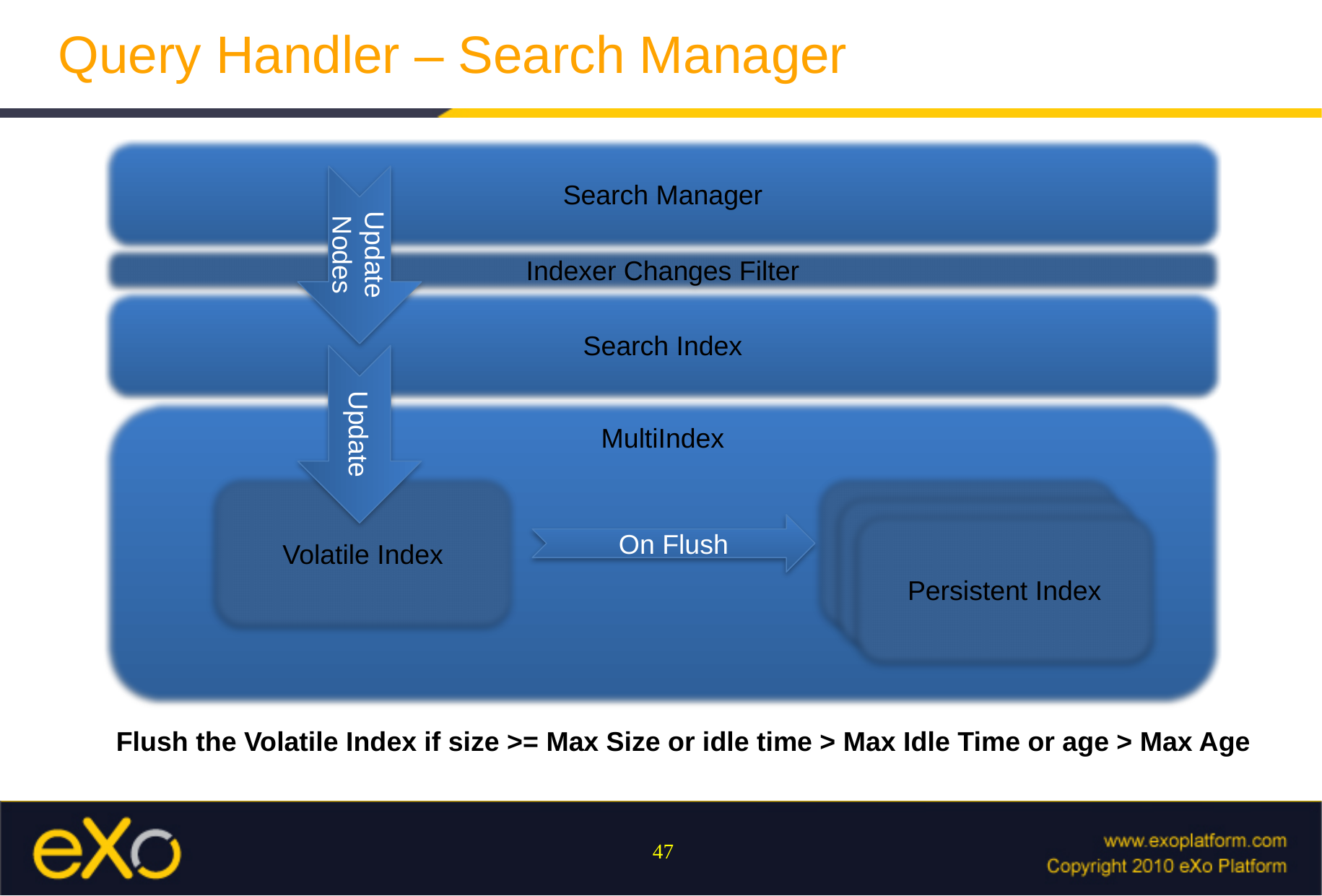

Query Handler – Search Manager
Search Manager
Update Nodes
Indexer Changes Filter
Search Index
Update
MultiIndex
Volatile Index
Persisted Index
Persisted Index
Persistent Index
On Flush

Flush the Volatile Index if size >= Max Size or idle time > Max Idle Time or age > Max Age